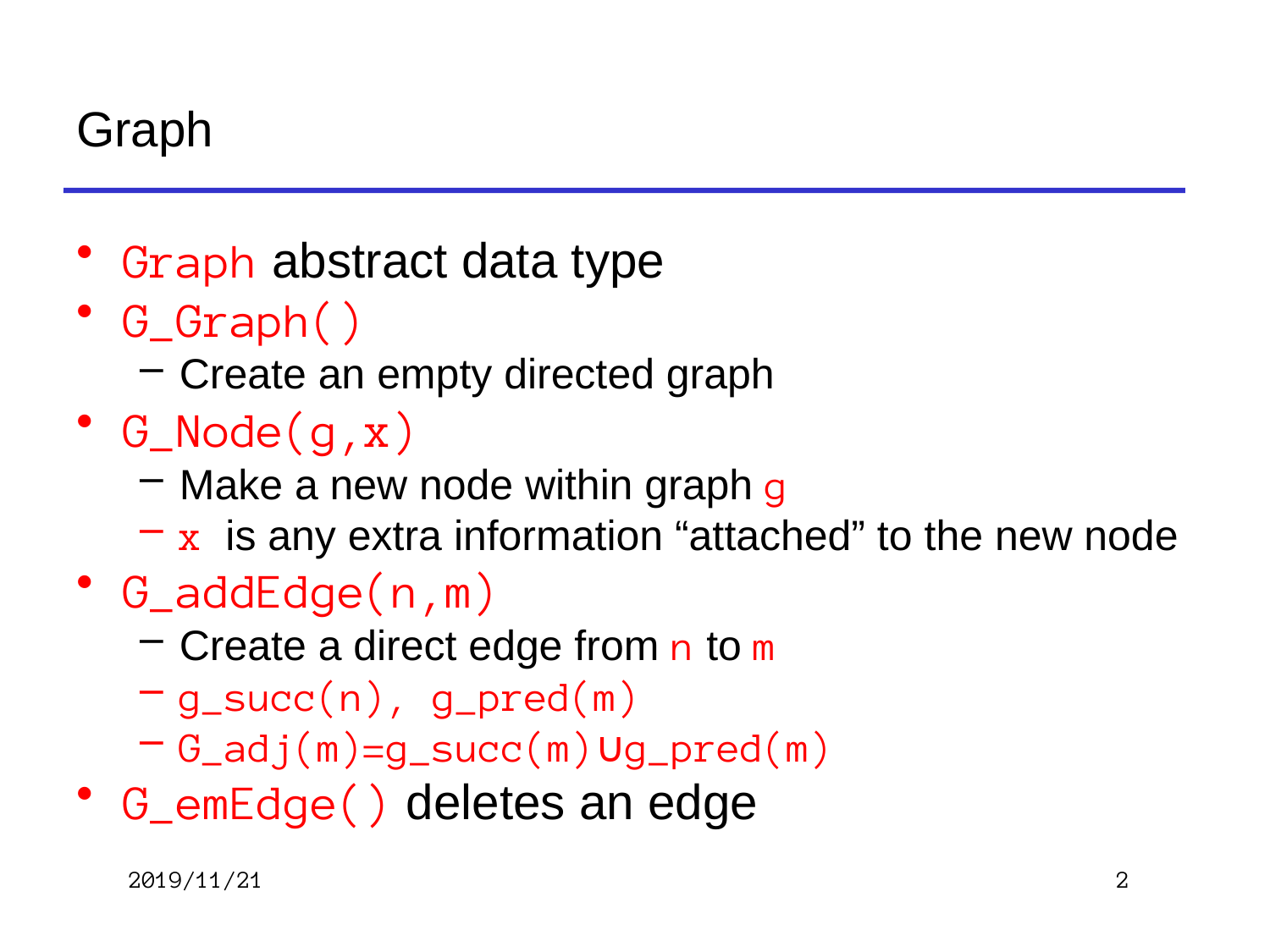

# Graph
Graph abstract data type
G_Graph()
Create an empty directed graph
G_Node(g,x)
Make a new node within graph g
x is any extra information “attached” to the new node
G_addEdge(n,m)
Create a direct edge from n to m
g_succ(n), g_pred(m)
G_adj(m)=g_succ(m)∪g_pred(m)
G_emEdge() deletes an edge

2019/11/21
2